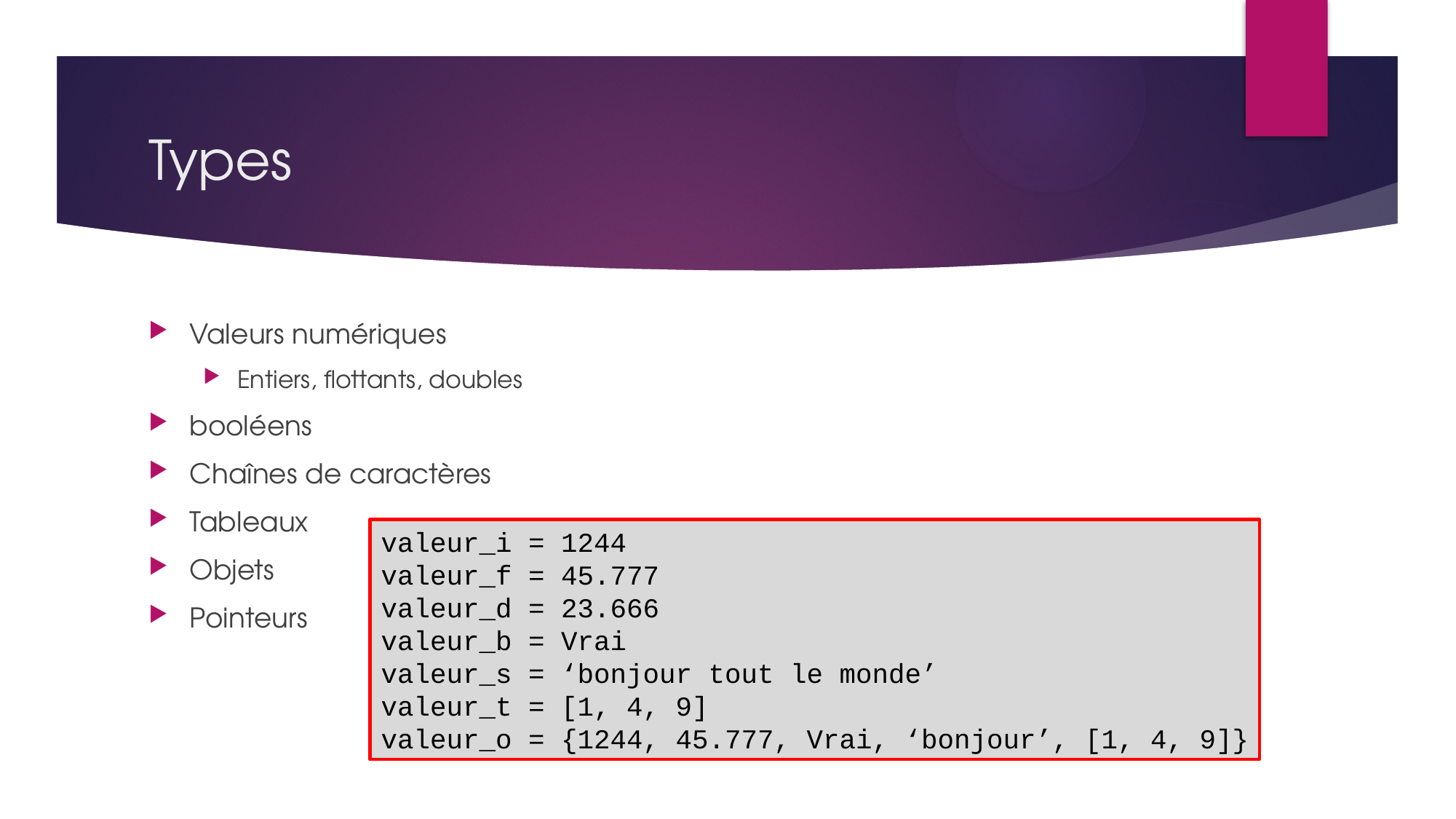

# Types
Valeurs numériques
Entiers, flottants, doubles
booléens
Chaînes de caractères
Tableaux
Objets
Pointeurs
valeur_i = 1244
valeur_f = 45.777
valeur_d = 23.666
valeur_b = Vrai
valeur_s = ‘bonjour tout le monde’
valeur_t = [1, 4, 9]
valeur_o = {1244, 45.777, Vrai, ‘bonjour’, [1, 4, 9]}